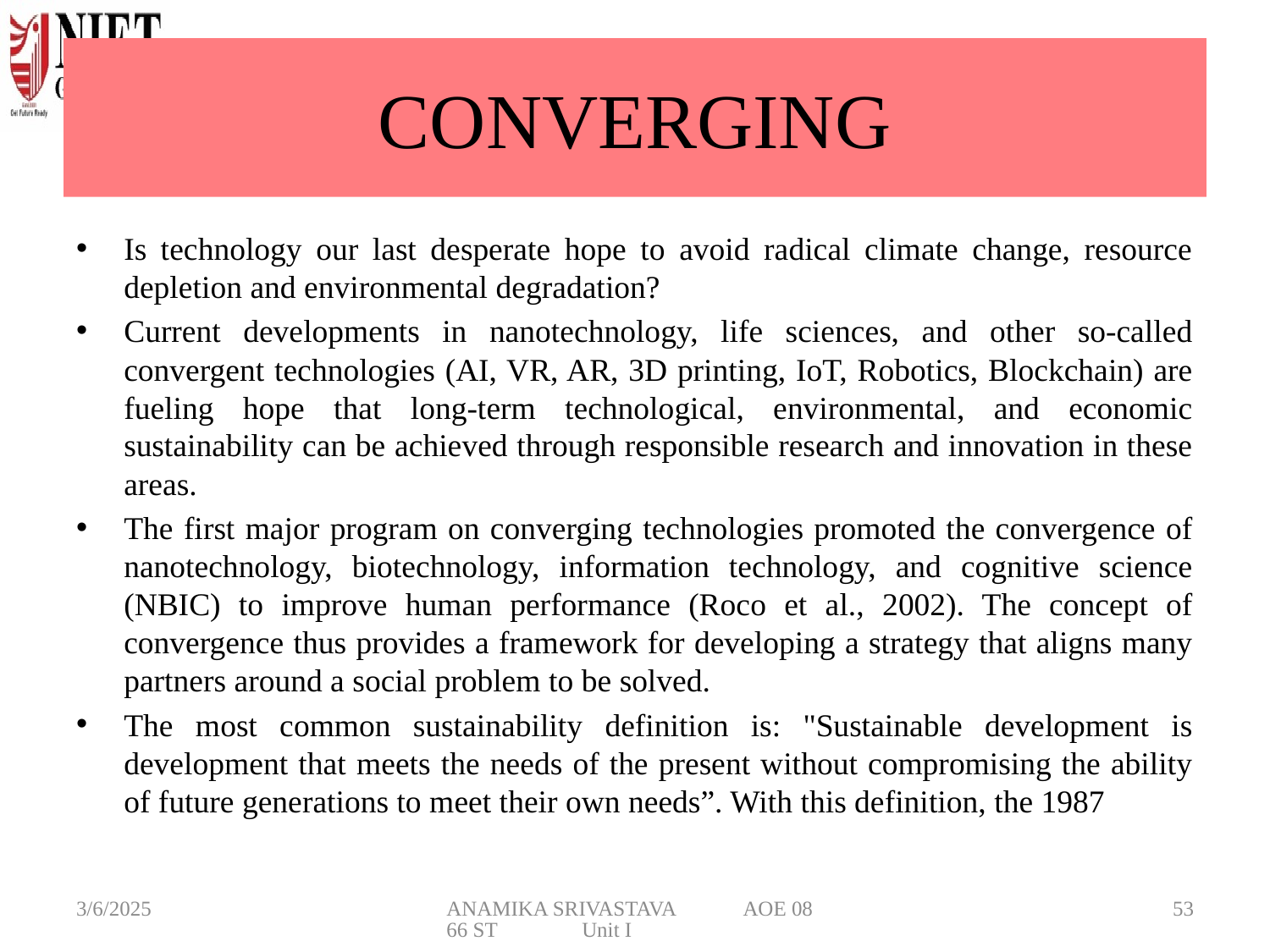

# CONVERGING
Is technology our last desperate hope to avoid radical climate change, resource depletion and environmental degradation?
Current developments in nanotechnology, life sciences, and other so-called convergent technologies (AI, VR, AR, 3D printing, IoT, Robotics, Blockchain) are fueling hope that long-term technological, environmental, and economic sustainability can be achieved through responsible research and innovation in these areas.
The first major program on converging technologies promoted the convergence of nanotechnology, biotechnology, information technology, and cognitive science (NBIC) to improve human performance (Roco et al., 2002). The concept of convergence thus provides a framework for developing a strategy that aligns many partners around a social problem to be solved.
The most common sustainability definition is: "Sustainable development is development that meets the needs of the present without compromising the ability of future generations to meet their own needs”. With this definition, the 1987
3/6/2025
ANAMIKA SRIVASTAVA             AOE 0866 ST                Unit I
53